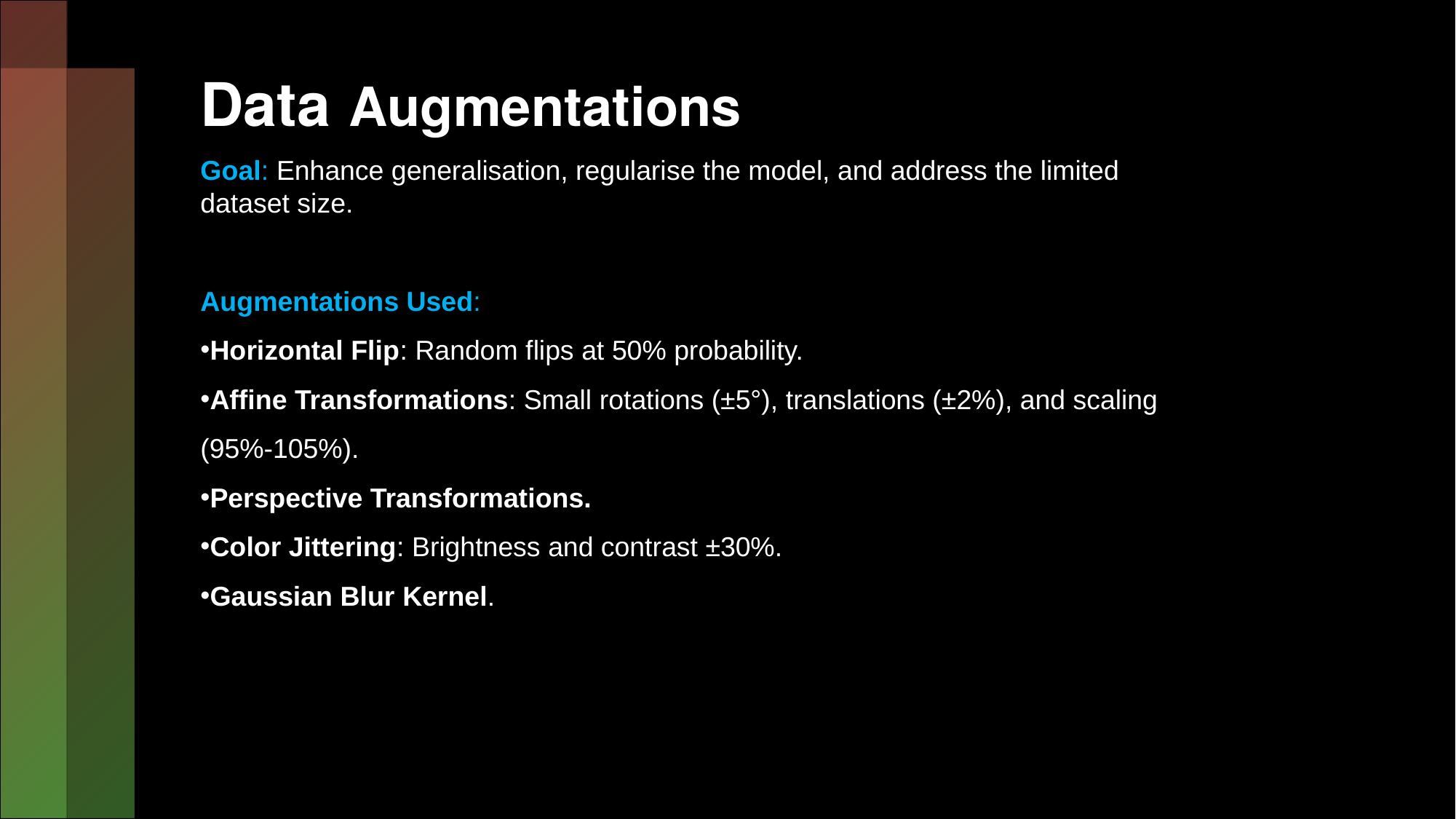

# Data Augmentations
Goal: Enhance generalisation, regularise the model, and address the limited dataset size.

Augmentations Used:
Horizontal Flip: Random flips at 50% probability.
Affine Transformations: Small rotations (±5°), translations (±2%), and scaling (95%-105%).
Perspective Transformations.
Color Jittering: Brightness and contrast ±30%.
Gaussian Blur Kernel.